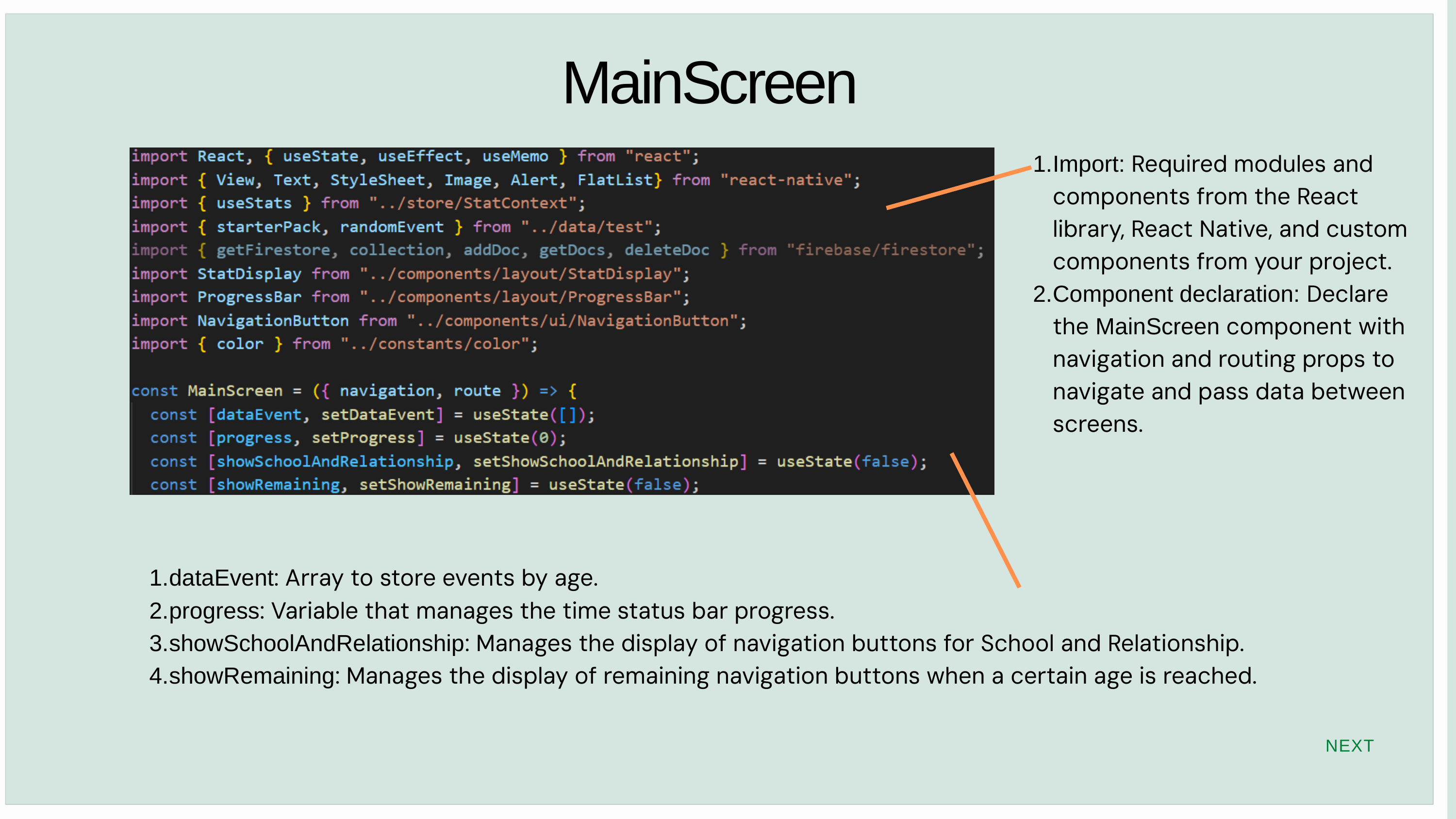

MainScreen

Import: Required modules and components from the React library, React Native, and custom components from your project.
Component declaration: Declare the MainScreen component with navigation and routing props to navigate and pass data between screens.

dataEvent: Array to store events by age.
progress: Variable that manages the time status bar progress.
showSchoolAndRelationship: Manages the display of navigation buttons for School and Relationship.
showRemaining: Manages the display of remaining navigation buttons when a certain age is reached.
NEXT